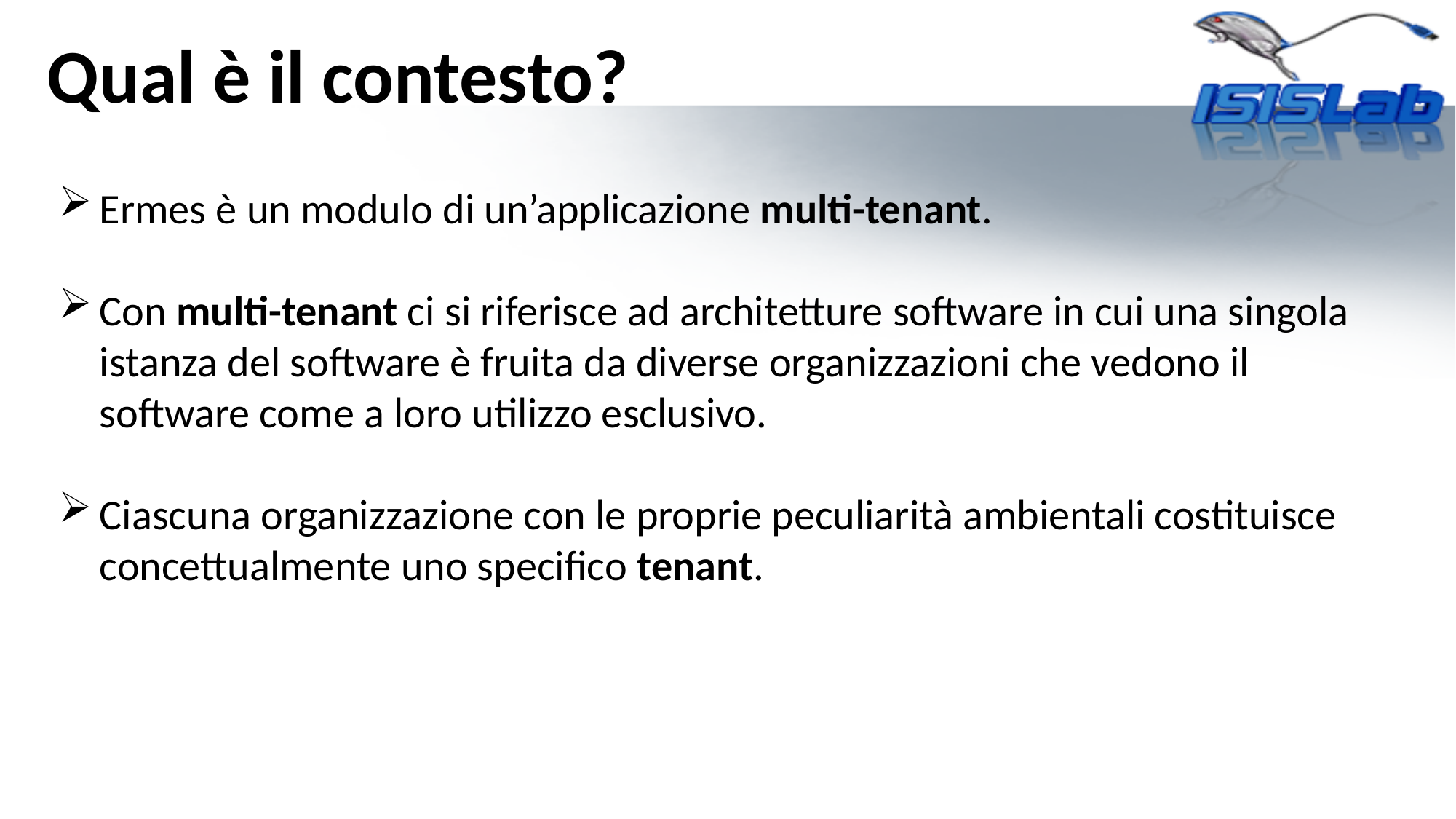

Qual è il contesto?
Ermes è un modulo di un’applicazione multi-tenant.

Con multi-tenant ci si riferisce ad architetture software in cui una singola istanza del software è fruita da diverse organizzazioni che vedono il software come a loro utilizzo esclusivo.

Ciascuna organizzazione con le proprie peculiarità ambientali costituisce concettualmente uno specifico tenant.